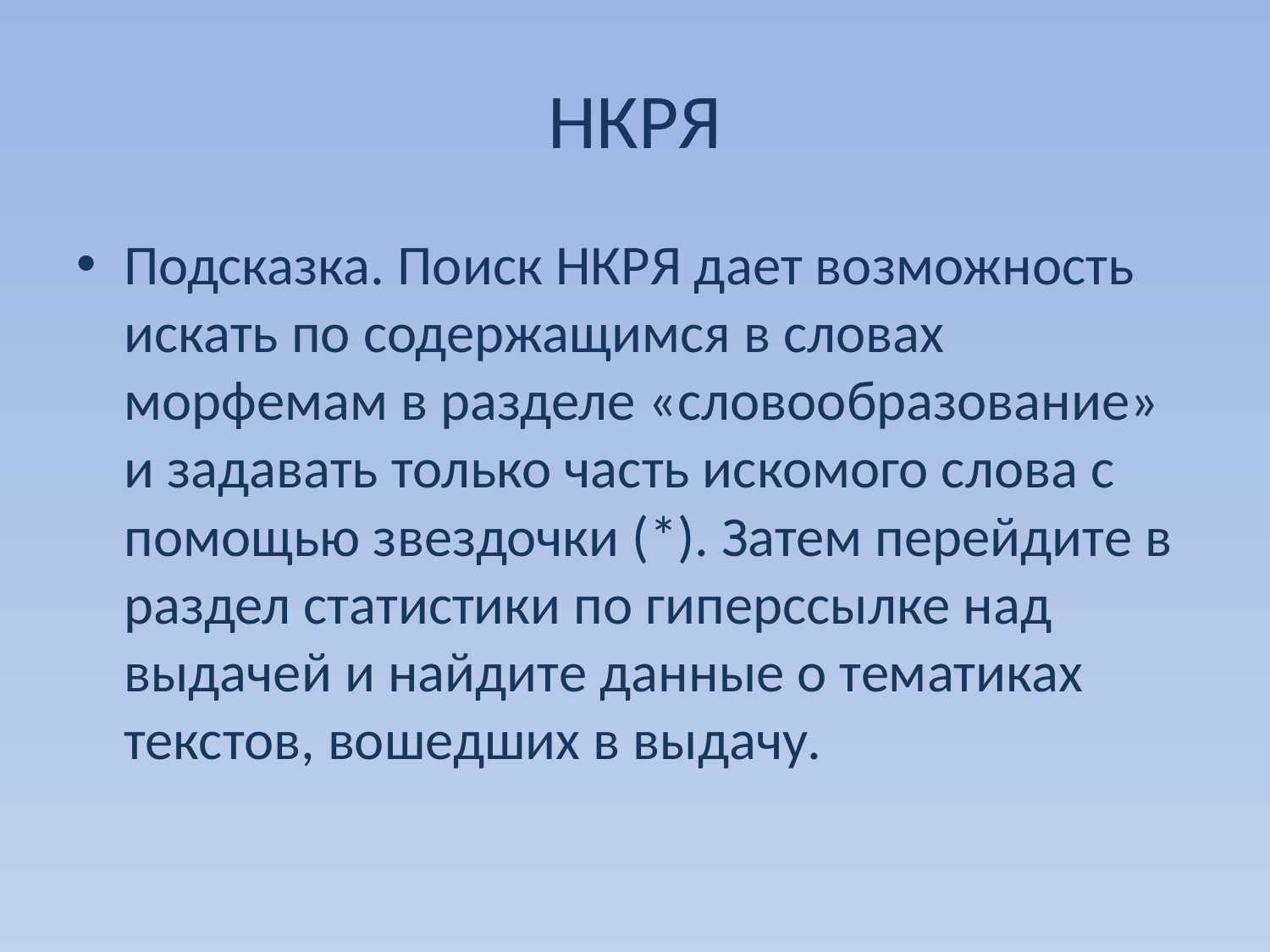

# НКРЯ
Подсказка. Поиск НКРЯ дает возможность искать по содержащимся в словах морфемам в разделе «словообразование» и задавать только часть искомого слова с помощью звездочки (*). Затем перейдите в раздел статистики по гиперссылке над выдачей и найдите данные о тематиках текстов, вошедших в выдачу.